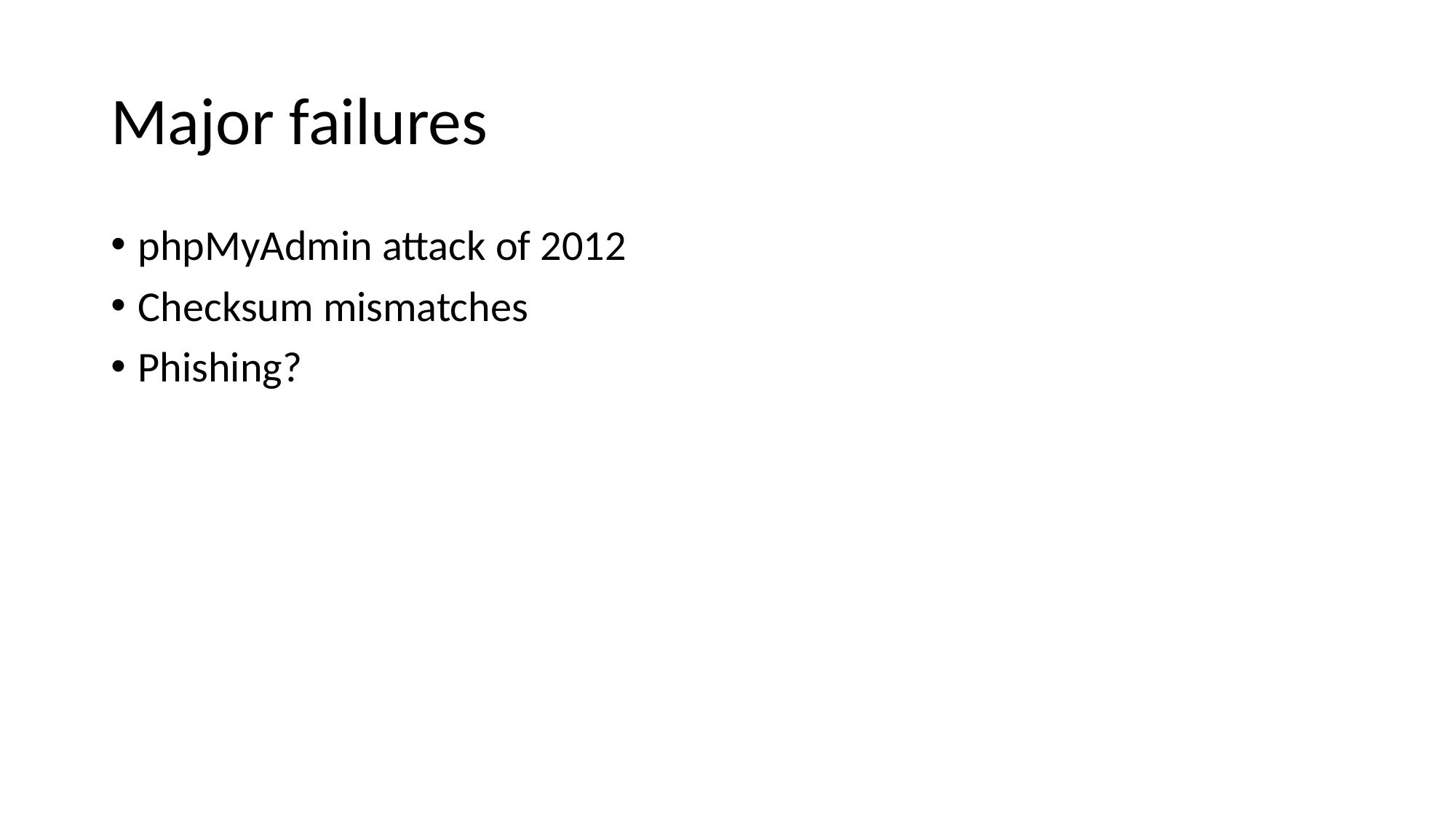

# Major failures
phpMyAdmin attack of 2012
Checksum mismatches
Phishing?